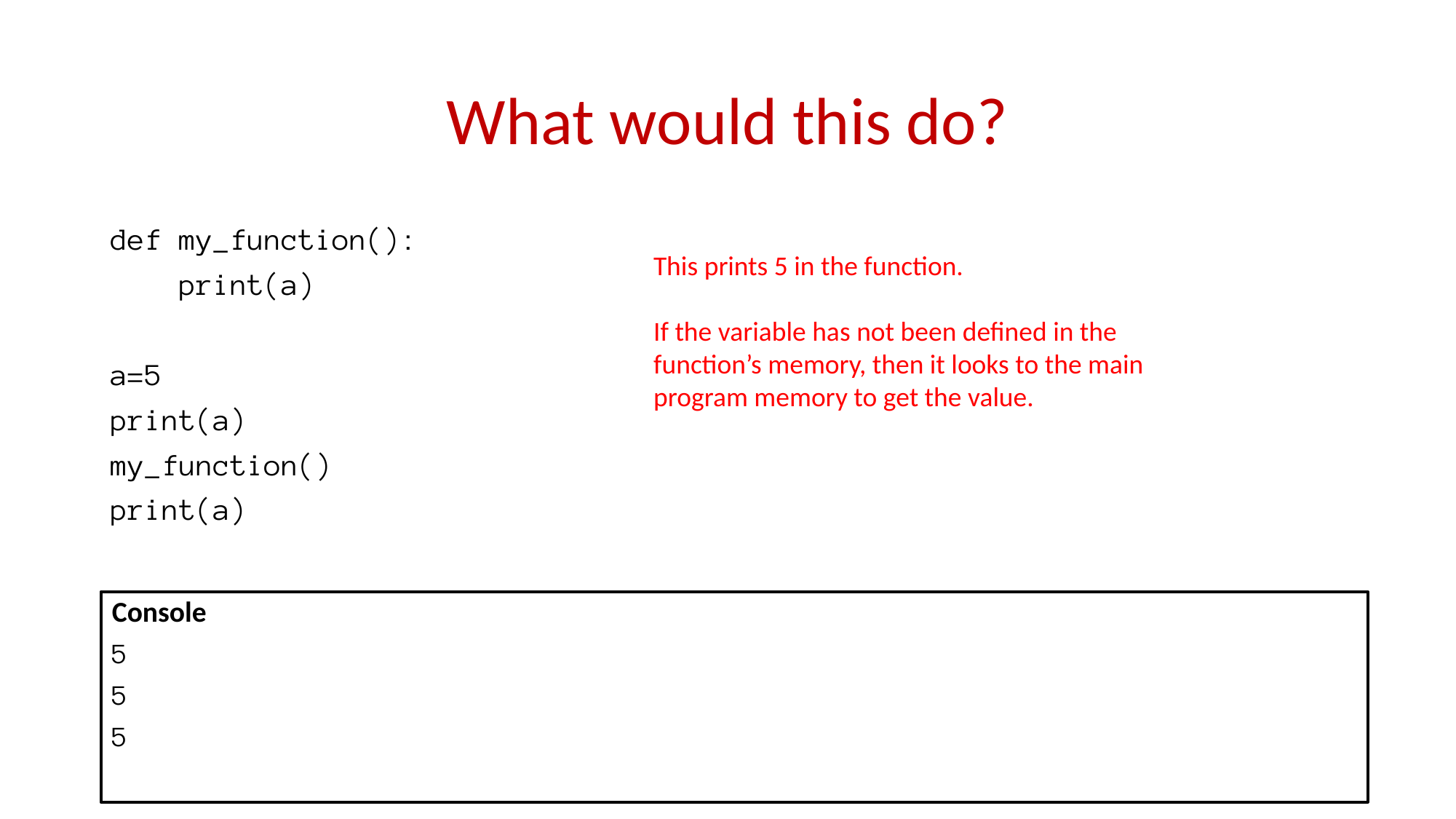

# What would this do?
def my_function():
    print(a)

a=5
print(a)
my_function()
print(a)

This prints 5 in the function.

If the variable has not been defined in the function’s memory, then it looks to the main program memory to get the value.
Console
5
5
5